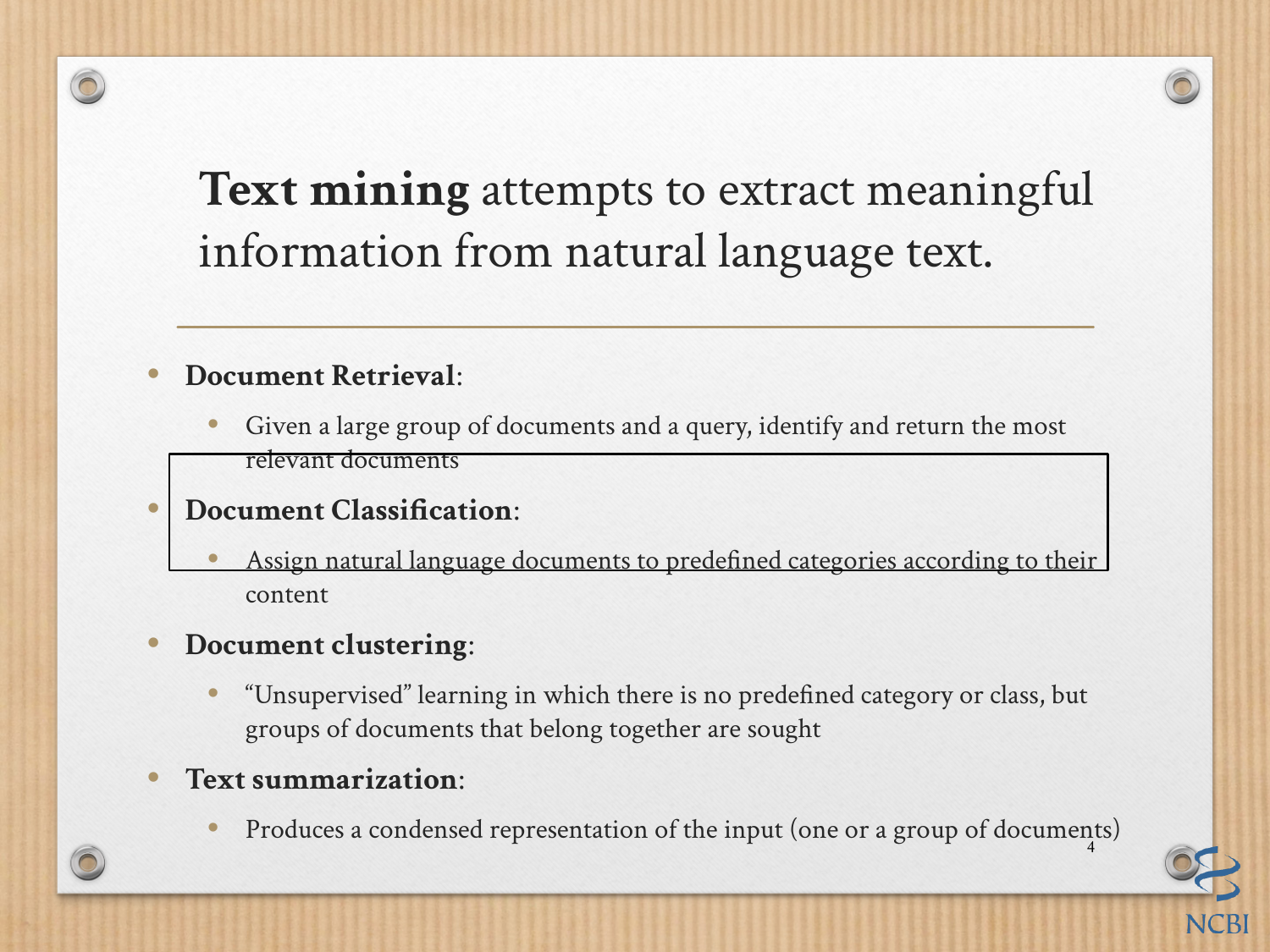

Text mining attempts to extract meaningful 	information from natural language text.

Document Retrieval:
Given a large group of documents and a query, identify and return the most relevant documents
Document Classification:
Assign natural language documents to predefined categories according to their content
Document clustering:
“Unsupervised” learning in which there is no predefined category or class, but groups of documents that belong together are sought
Text summarization:
Produces a condensed representation of the input (one or a group of documents)

4